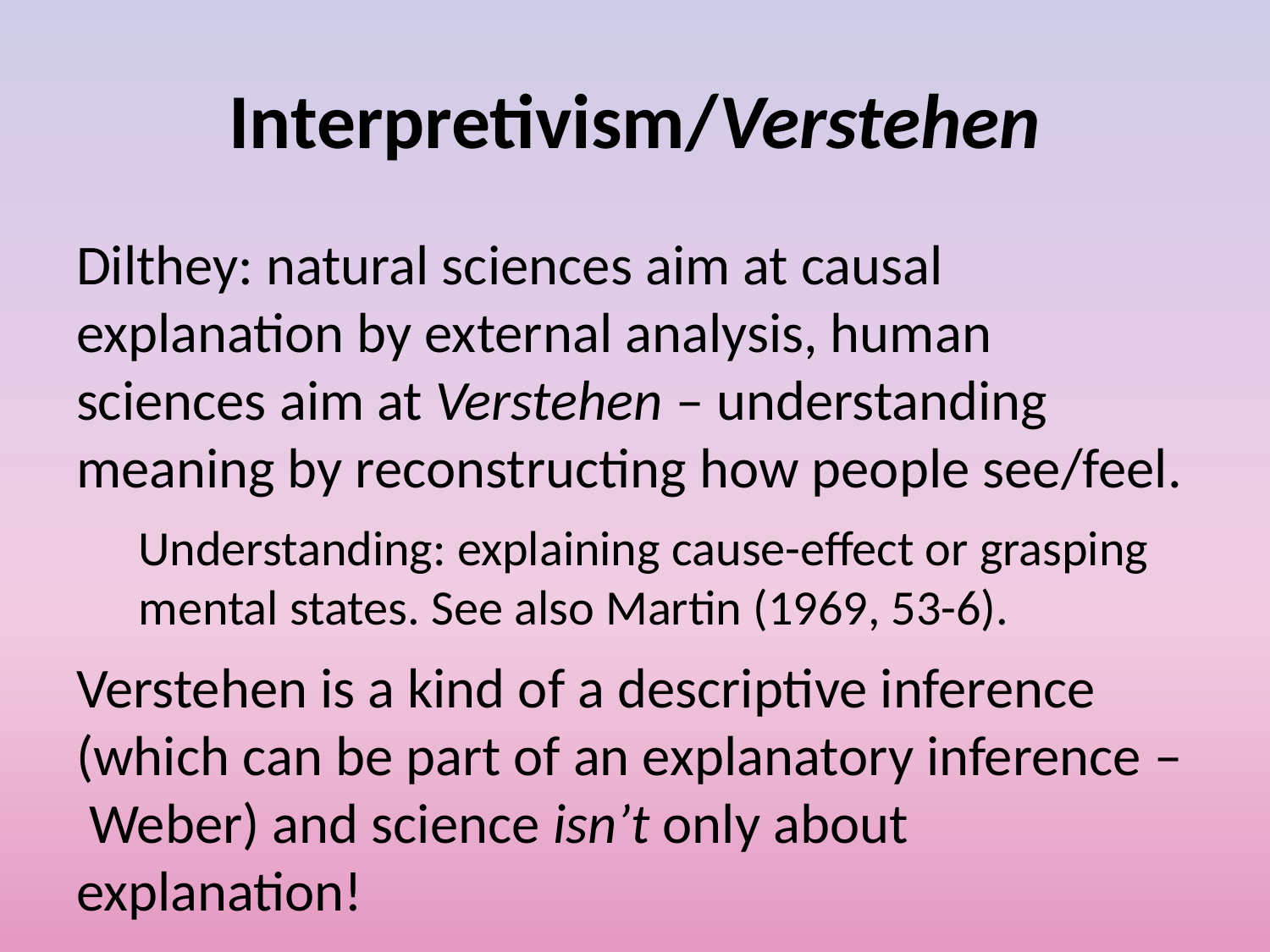

# Interpretivism/Verstehen
Dilthey: natural sciences aim at causal explanation by external analysis, human sciences aim at Verstehen – understanding meaning by reconstructing how people see/feel.
Understanding: explaining cause-effect or grasping mental states. See also Martin (1969, 53-6).
Verstehen is a kind of a descriptive inference (which can be part of an explanatory inference –  Weber) and science isn’t only about explanation!